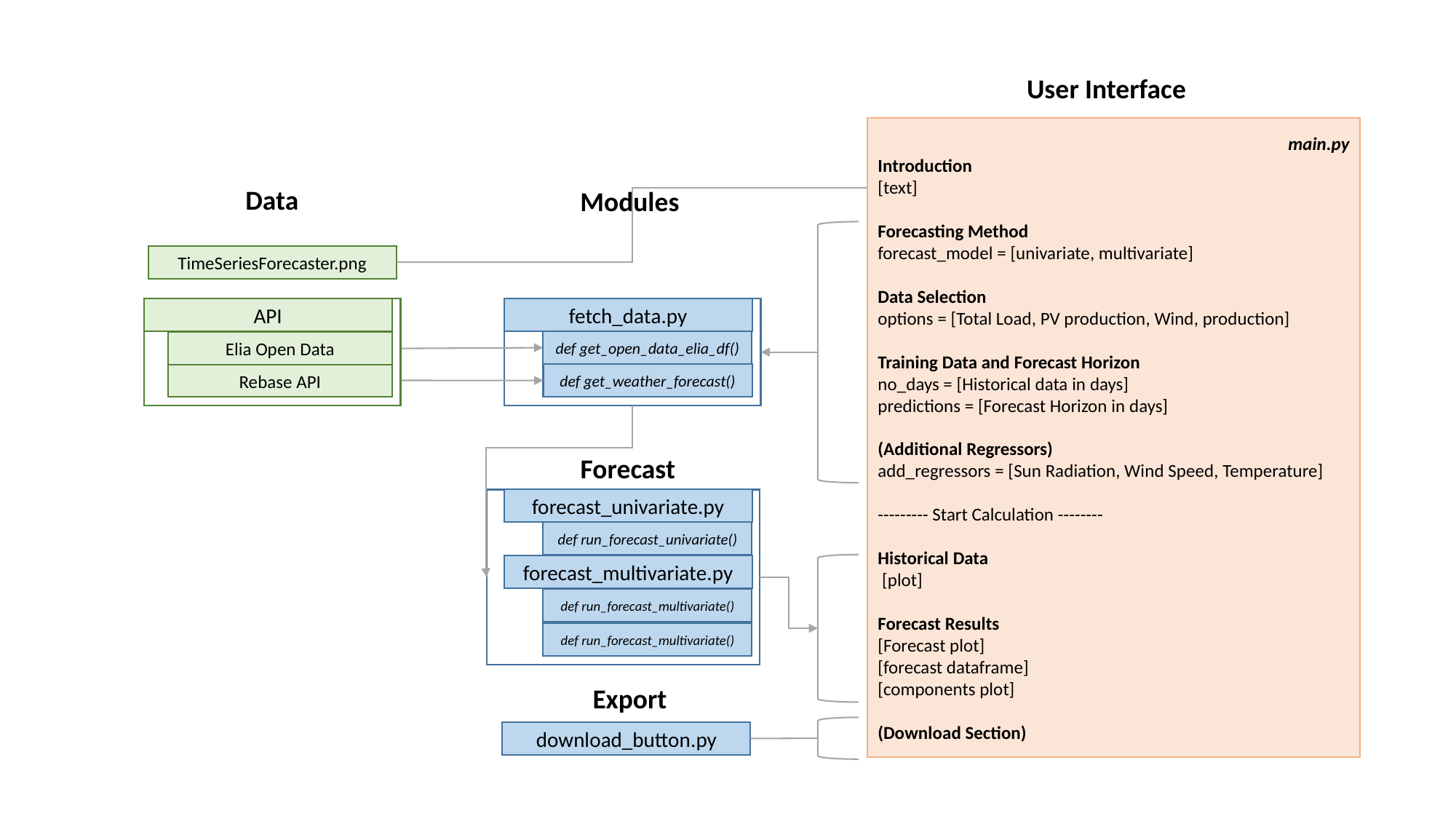

User Interface
main.py
Introduction
[text]

Forecasting Method
forecast_model = [univariate, multivariate]

Data Selection
options = [Total Load, PV production, Wind, production]

Training Data and Forecast Horizon
no_days = [Historical data in days]
predictions = [Forecast Horizon in days]

(Additional Regressors)
add_regressors = [Sun Radiation, Wind Speed, Temperature]

--------- Start Calculation --------

Historical Data
 [plot]

Forecast Results
[Forecast plot]
[forecast dataframe]
[components plot]

(Download Section)
Data
Modules

TimeSeriesForecaster.png

API

fetch_data.py
def get_open_data_elia_df()
Elia Open Data
def get_weather_forecast()
Rebase API
Forecast

forecast_univariate.py
def run_forecast_univariate()

forecast_multivariate.py
def run_forecast_multivariate()
def run_forecast_multivariate()
Export

download_button.py